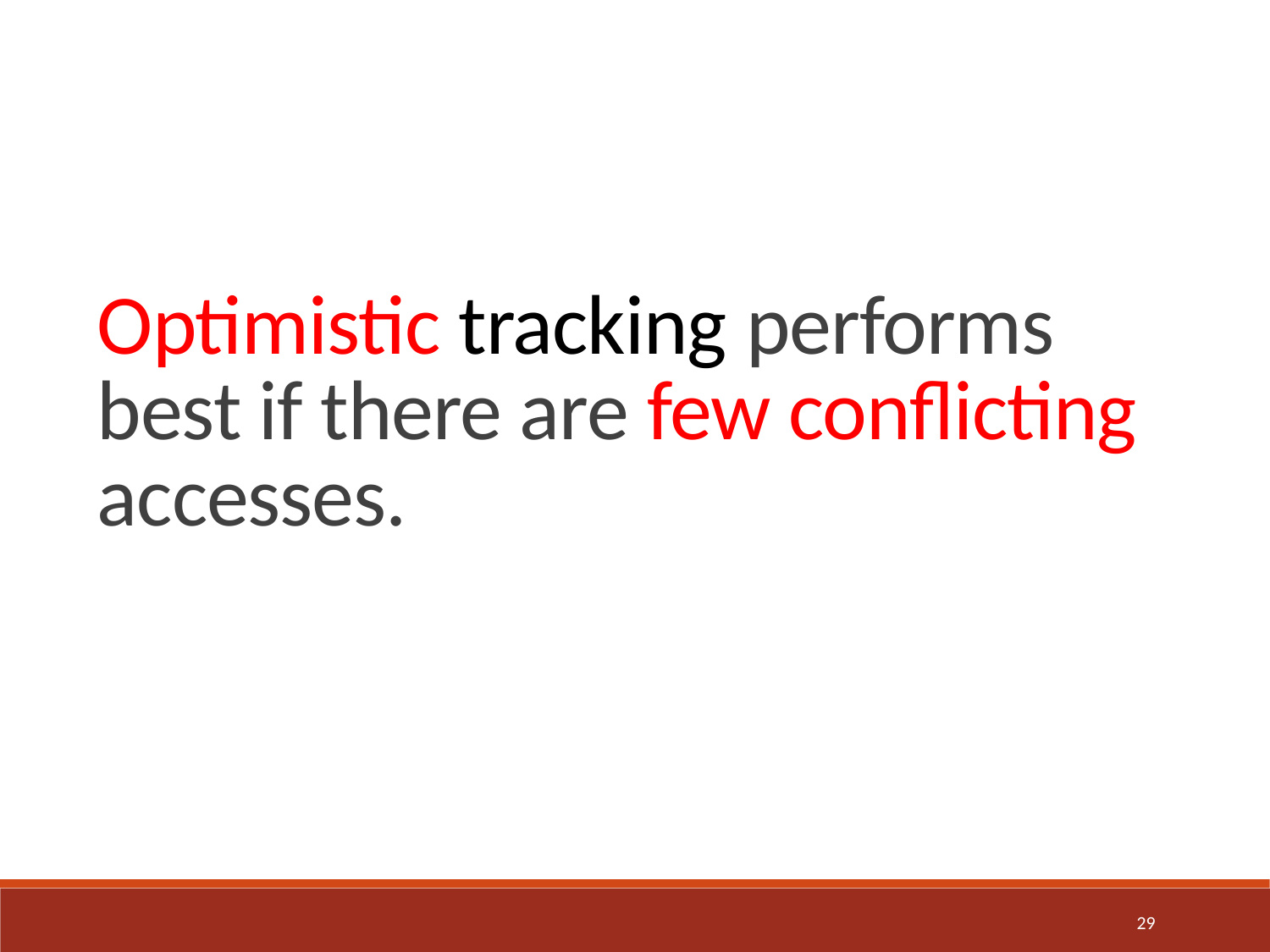

Optimistic tracking performs best if there are few conflicting accesses.
29